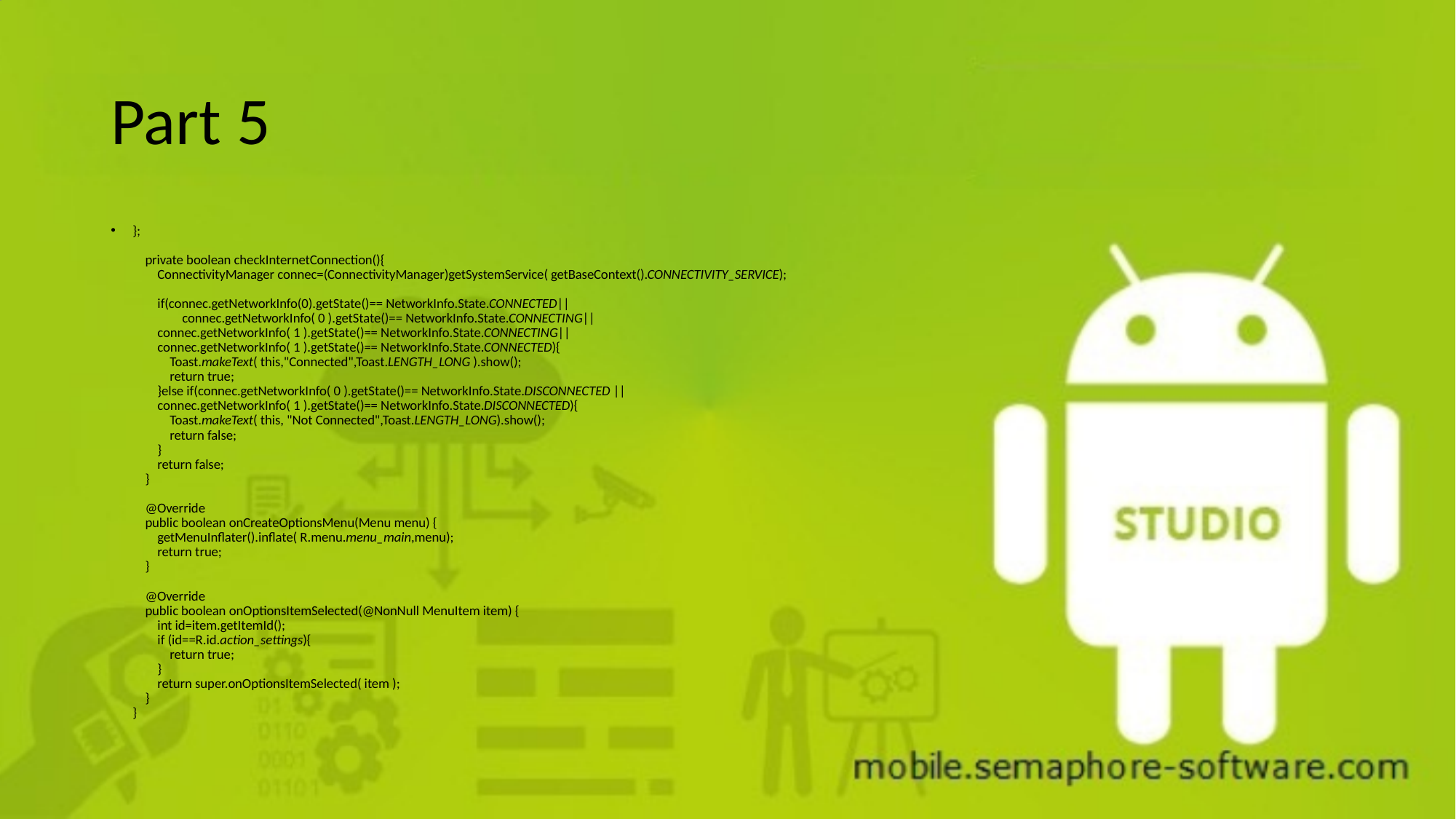

# Part 5
};
    private boolean checkInternetConnection(){
        ConnectivityManager connec=(ConnectivityManager)getSystemService( getBaseContext().CONNECTIVITY_SERVICE);
        if(connec.getNetworkInfo(0).getState()== NetworkInfo.State.CONNECTED||
                connec.getNetworkInfo( 0 ).getState()== NetworkInfo.State.CONNECTING||
        connec.getNetworkInfo( 1 ).getState()== NetworkInfo.State.CONNECTING||
        connec.getNetworkInfo( 1 ).getState()== NetworkInfo.State.CONNECTED){
            Toast.makeText( this,"Connected",Toast.LENGTH_LONG ).show();
            return true;
        }else if(connec.getNetworkInfo( 0 ).getState()== NetworkInfo.State.DISCONNECTED ||
        connec.getNetworkInfo( 1 ).getState()== NetworkInfo.State.DISCONNECTED){
            Toast.makeText( this, "Not Connected",Toast.LENGTH_LONG).show();
            return false;
        }
        return false;
    }
    @Override
    public boolean onCreateOptionsMenu(Menu menu) {
        getMenuInflater().inflate( R.menu.menu_main,menu);
        return true;
    }
    @Override
    public boolean onOptionsItemSelected(@NonNull MenuItem item) {
        int id=item.getItemId();
        if (id==R.id.action_settings){
            return true;
        }
        return super.onOptionsItemSelected( item );
    }
}